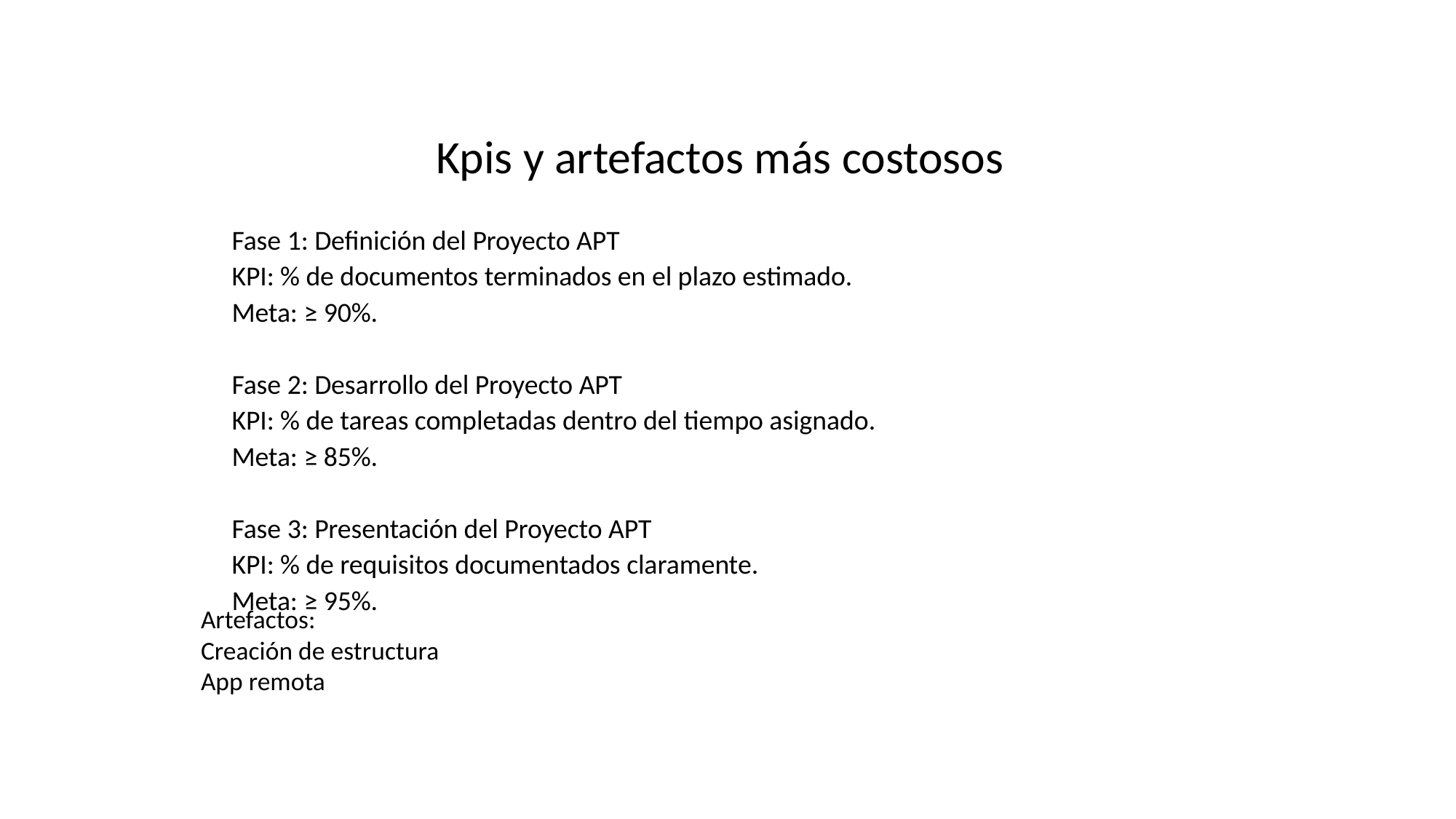

# Kpis y artefactos más costosos

Fase 1: Definición del Proyecto APT
KPI: % de documentos terminados en el plazo estimado.
Meta: ≥ 90%.

Fase 2: Desarrollo del Proyecto APT
KPI: % de tareas completadas dentro del tiempo asignado.
Meta: ≥ 85%.

Fase 3: Presentación del Proyecto APT
KPI: % de requisitos documentados claramente.
Meta: ≥ 95%.

Artefactos:
Creación de estructura
App remota